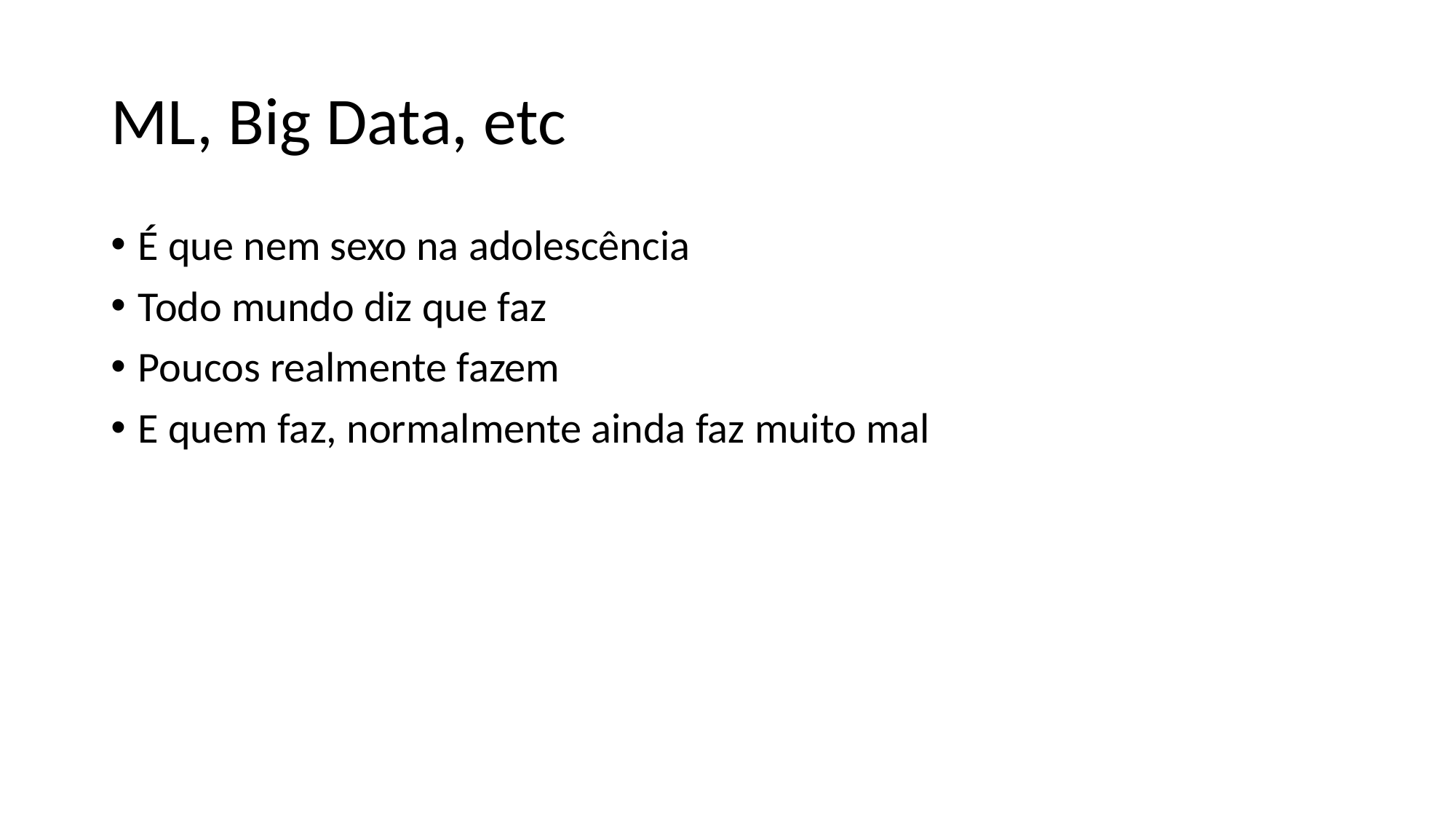

# ML, Big Data, etc
É que nem sexo na adolescência
Todo mundo diz que faz
Poucos realmente fazem
E quem faz, normalmente ainda faz muito mal